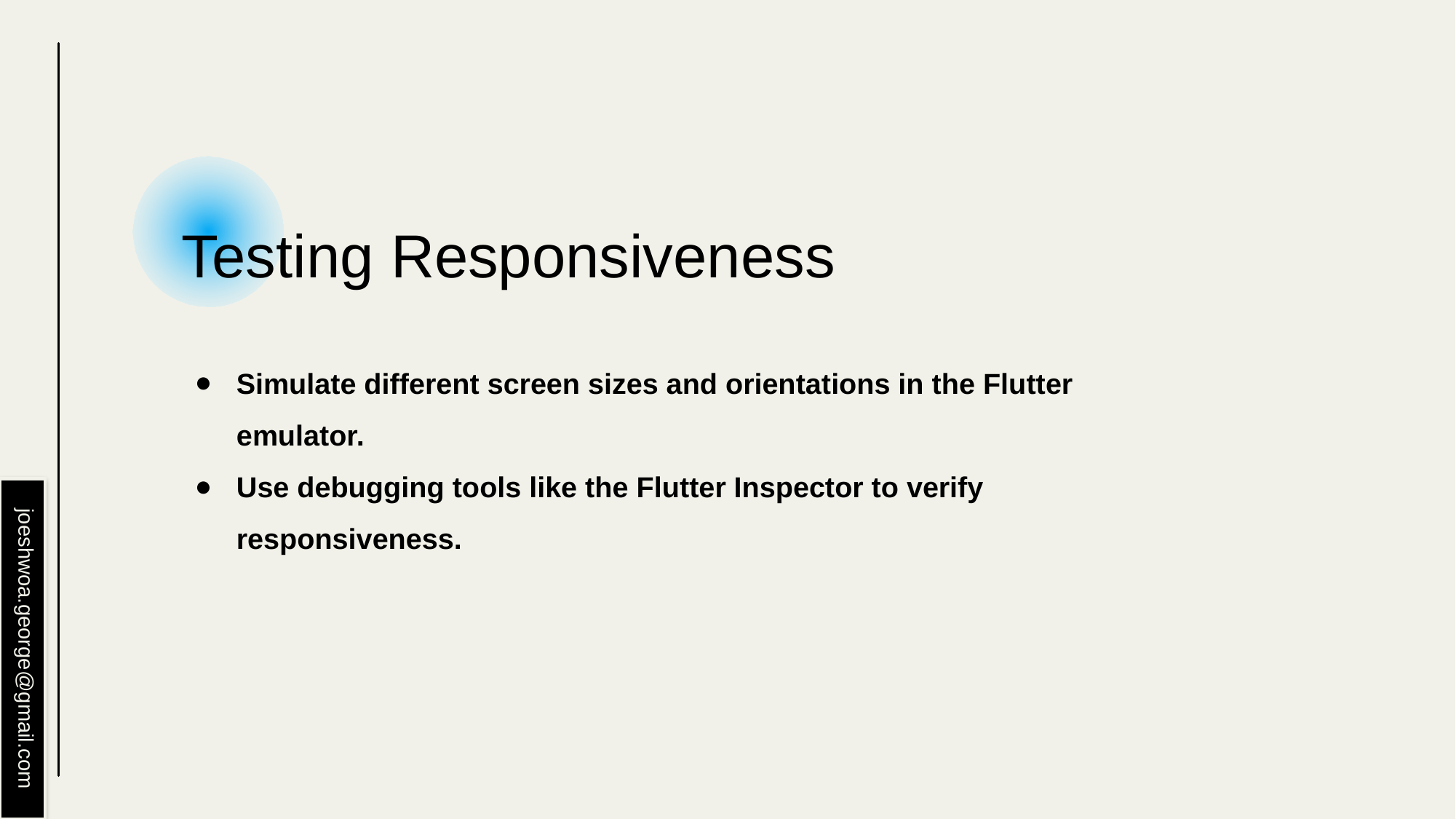

# Testing Responsiveness
Simulate different screen sizes and orientations in the Flutter emulator.
Use debugging tools like the Flutter Inspector to verify responsiveness.
joeshwoa.george@gmail.com